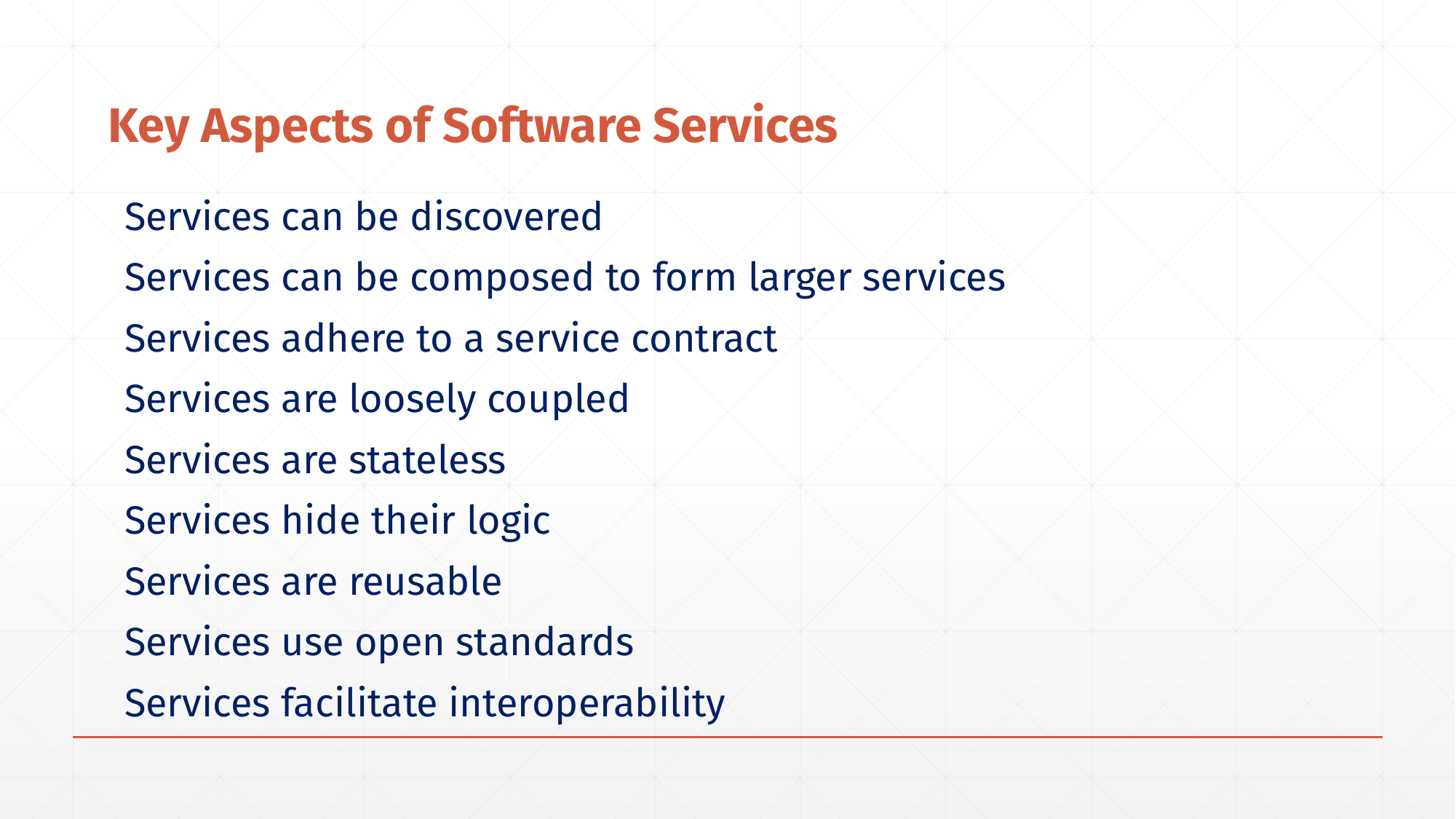

# Key Aspects of Software Services

Services can be discovered
Services can be composed to form larger services
Services adhere to a service contract
Services are loosely coupled
Services are stateless
Services hide their logic
Services are reusable
Services use open standards
Services facilitate interoperability